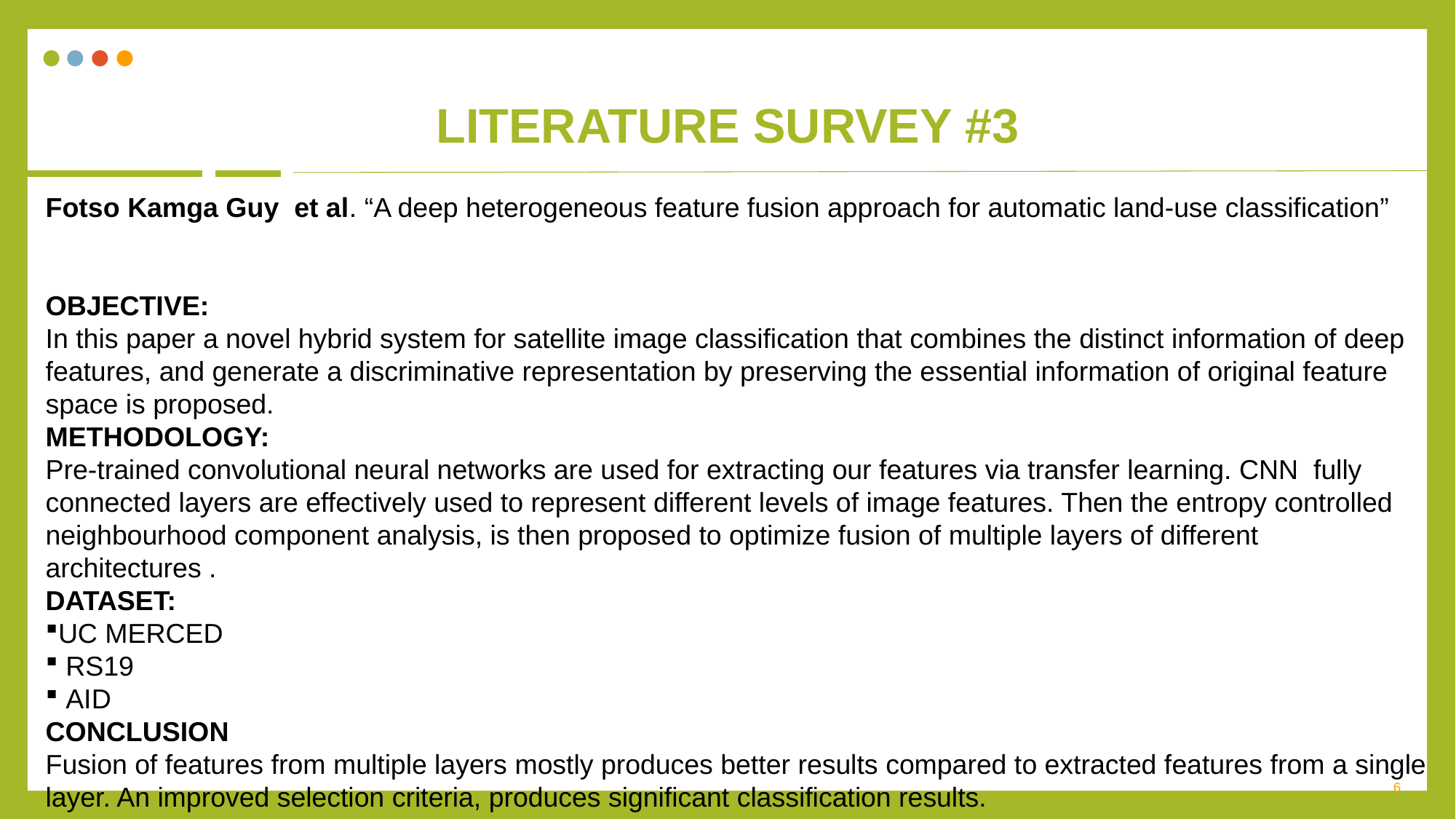

# LITERATURE SURVEY #3
Fotso Kamga Guy  et al. “A deep heterogeneous feature fusion approach for automatic land-use classification”

OBJECTIVE:
In this paper a novel hybrid system for satellite image classification that combines the distinct information of deep features, and generate a discriminative representation by preserving the essential information of original feature space is proposed.
METHODOLOGY:
Pre-trained convolutional neural networks are used for extracting our features via transfer learning. CNN  fully connected layers are effectively used to represent different levels of image features. Then the entropy controlled neighbourhood component analysis, is then proposed to optimize fusion of multiple layers of different architectures .
DATASET:
UC MERCED
 RS19
 AID
CONCLUSION
Fusion of features from multiple layers mostly produces better results compared to extracted features from a single layer. An improved selection criteria, produces significant classification results.

6